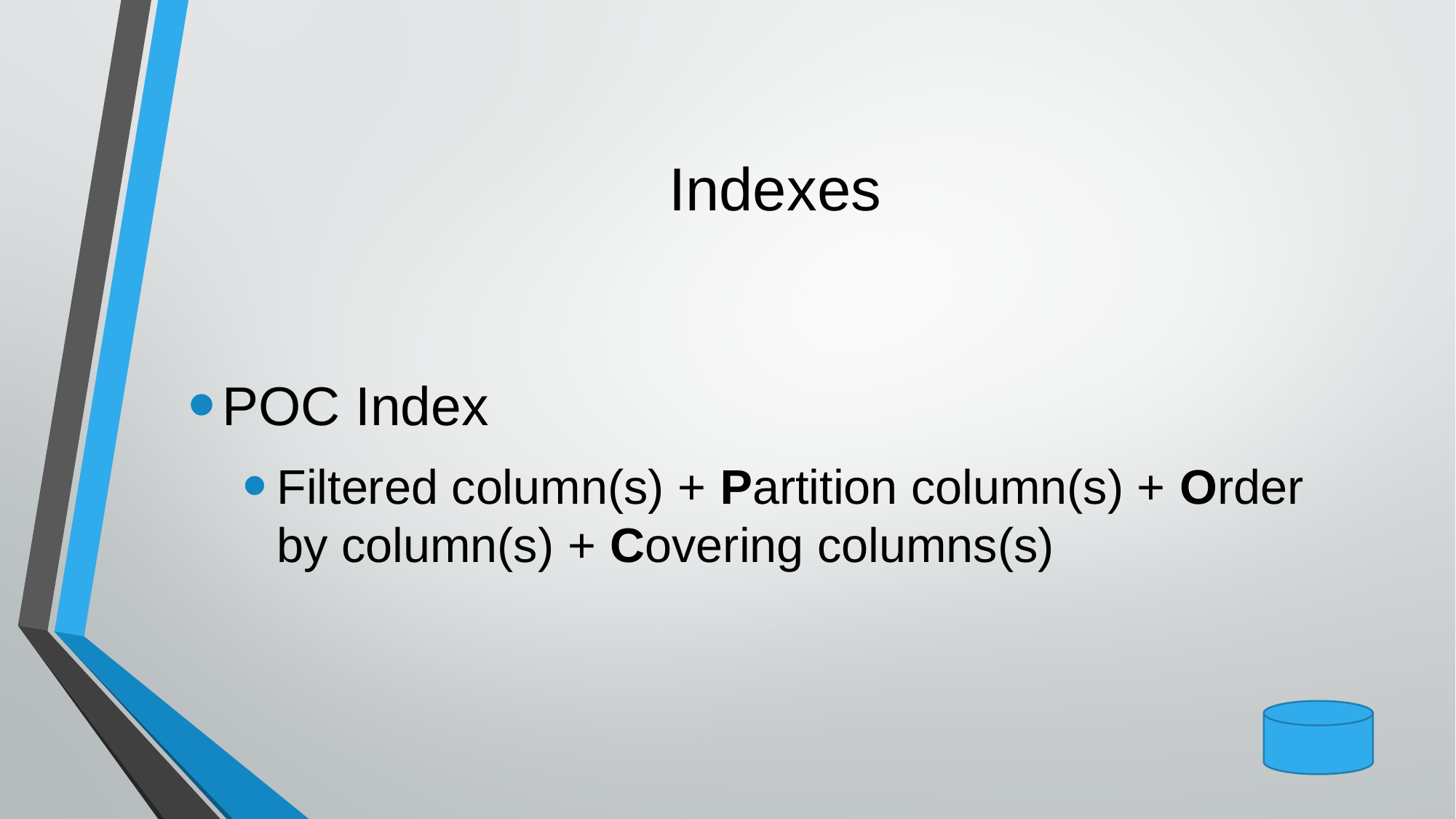

# Indexes
POC Index
Filtered column(s) + Partition column(s) + Order by column(s) + Covering columns(s)